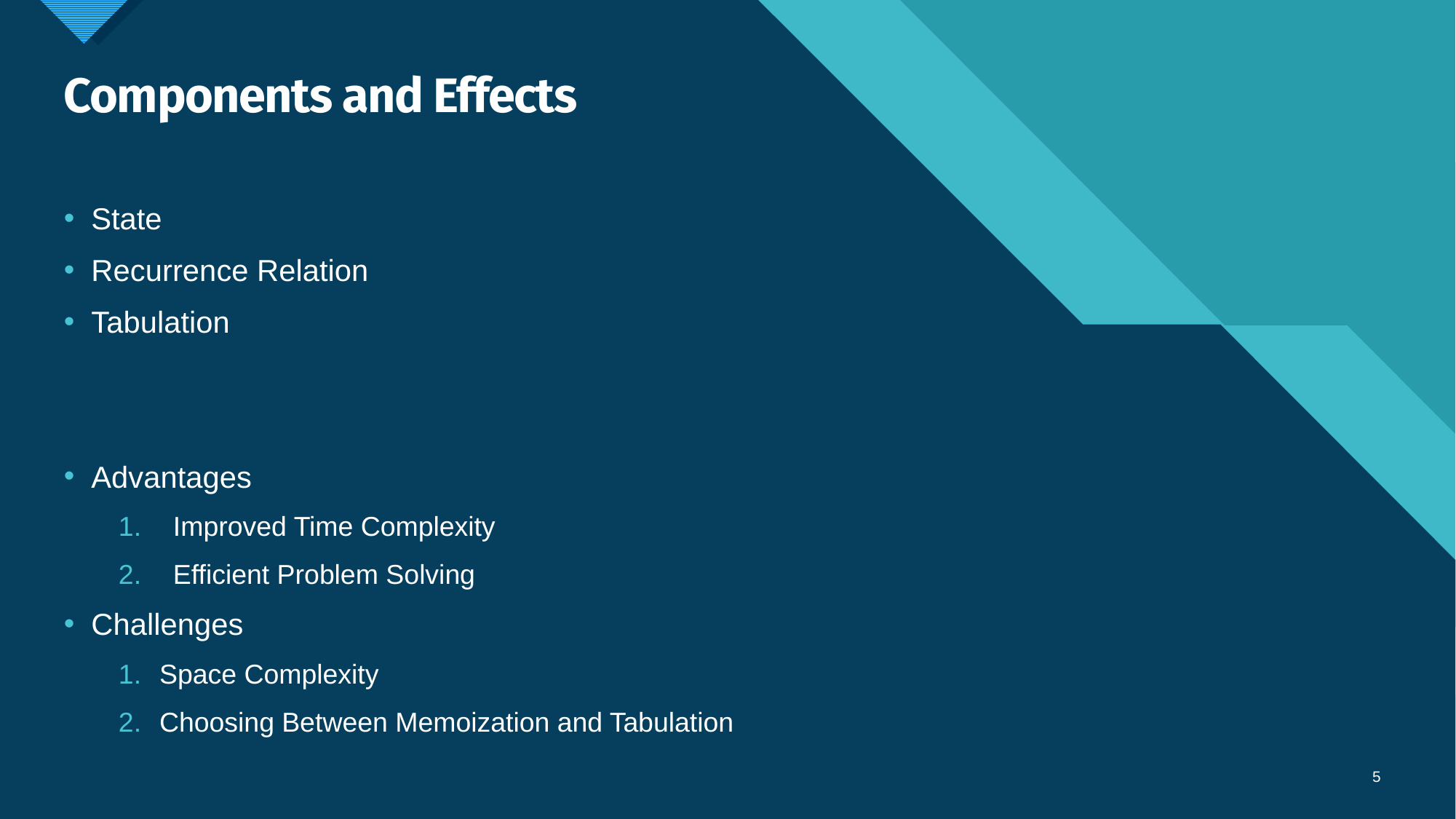

# Components and Effects
State
Recurrence Relation
Tabulation

Advantages
Improved Time Complexity
Efficient Problem Solving
Challenges
Space Complexity
Choosing Between Memoization and Tabulation
5